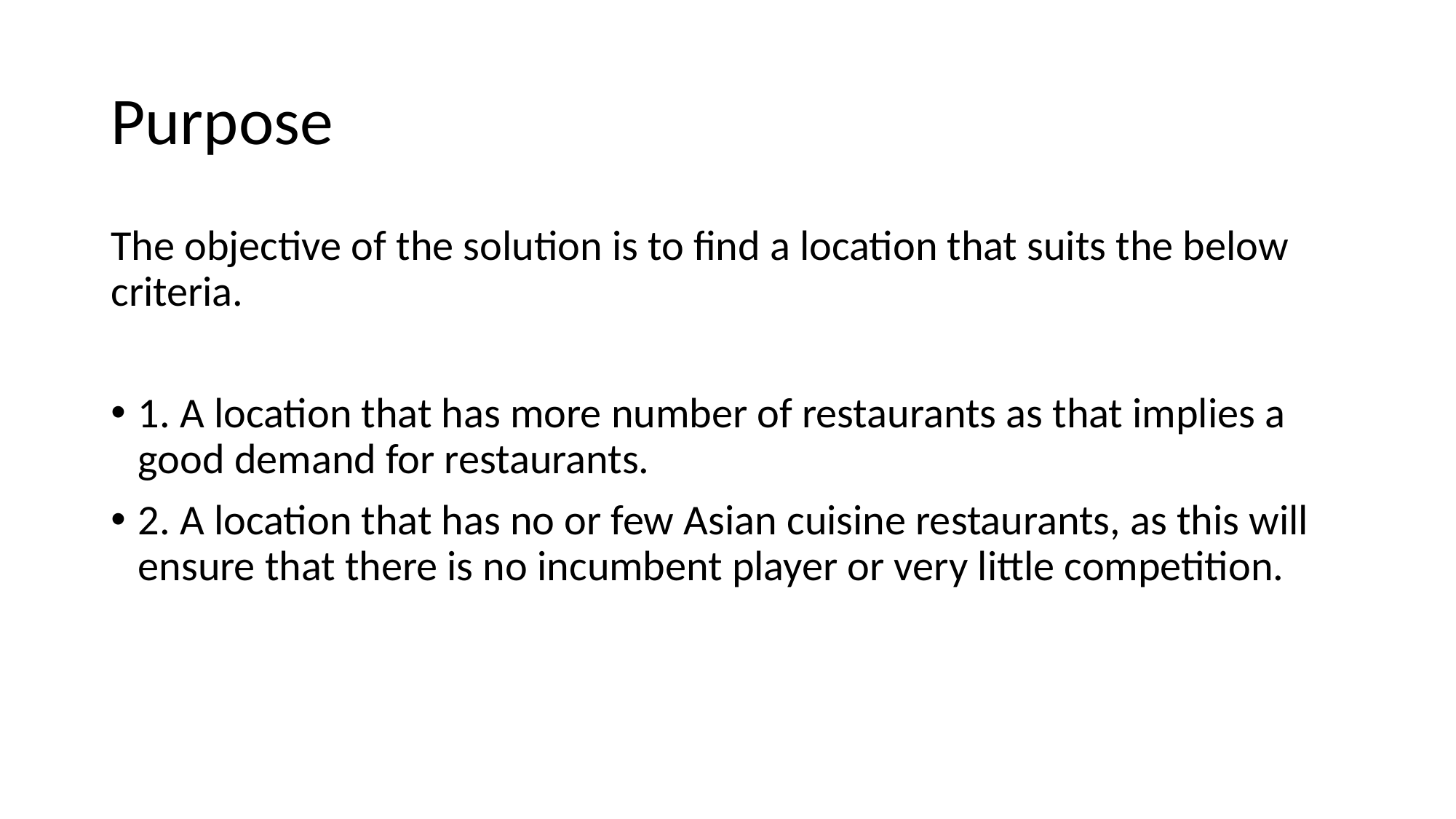

# Purpose
The objective of the solution is to find a location that suits the below criteria.

1. A location that has more number of restaurants as that implies a good demand for restaurants.
2. A location that has no or few Asian cuisine restaurants, as this will ensure that there is no incumbent player or very little competition.